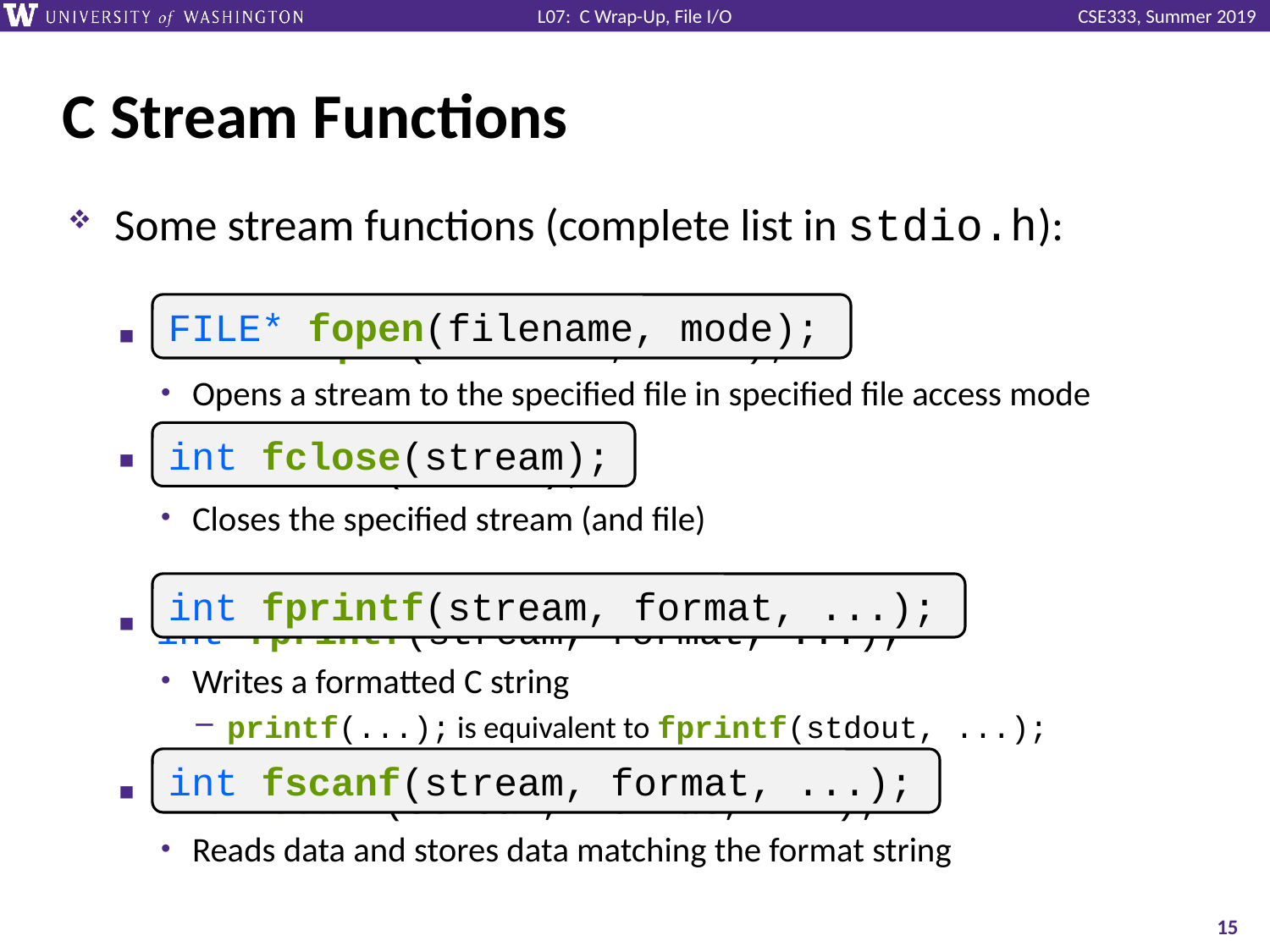

# C Stream Functions
Some stream functions (complete list in stdio.h):

FILE* fopen(filename, mode);
Opens a stream to the specified file in specified file access mode
int fclose(stream);
Closes the specified stream (and file)

int fprintf(stream, format, ...);
Writes a formatted C string
printf(...); is equivalent to fprintf(stdout, ...);
int fscanf(stream, format, ...);
Reads data and stores data matching the format string
FILE* fopen(filename, mode);
int fclose(stream);
int fprintf(stream, format, ...);
int fscanf(stream, format, ...);
15